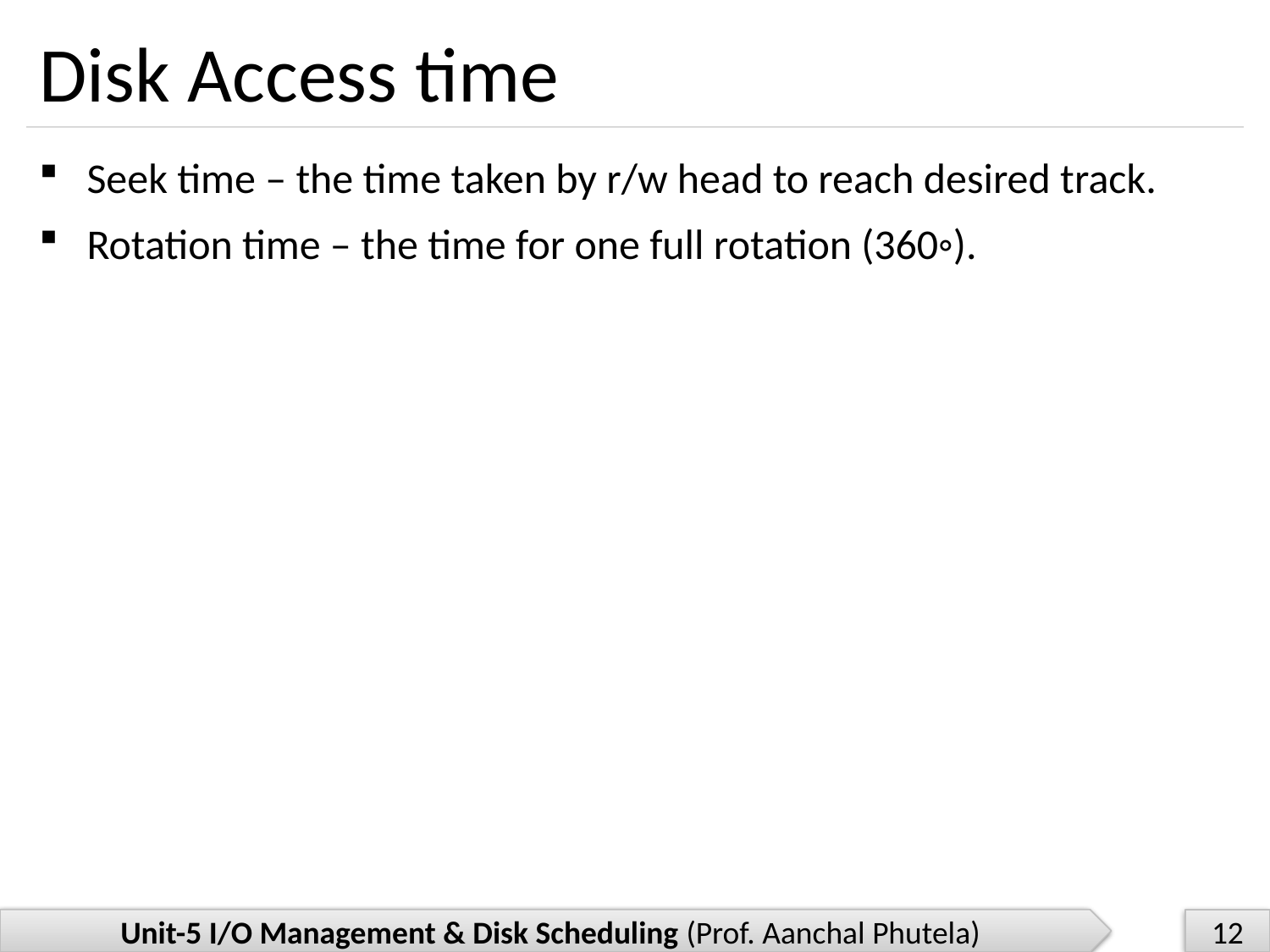

# Disk Access time
Seek time – the time taken by r/w head to reach desired track.
Rotation time – the time for one full rotation (360◦).